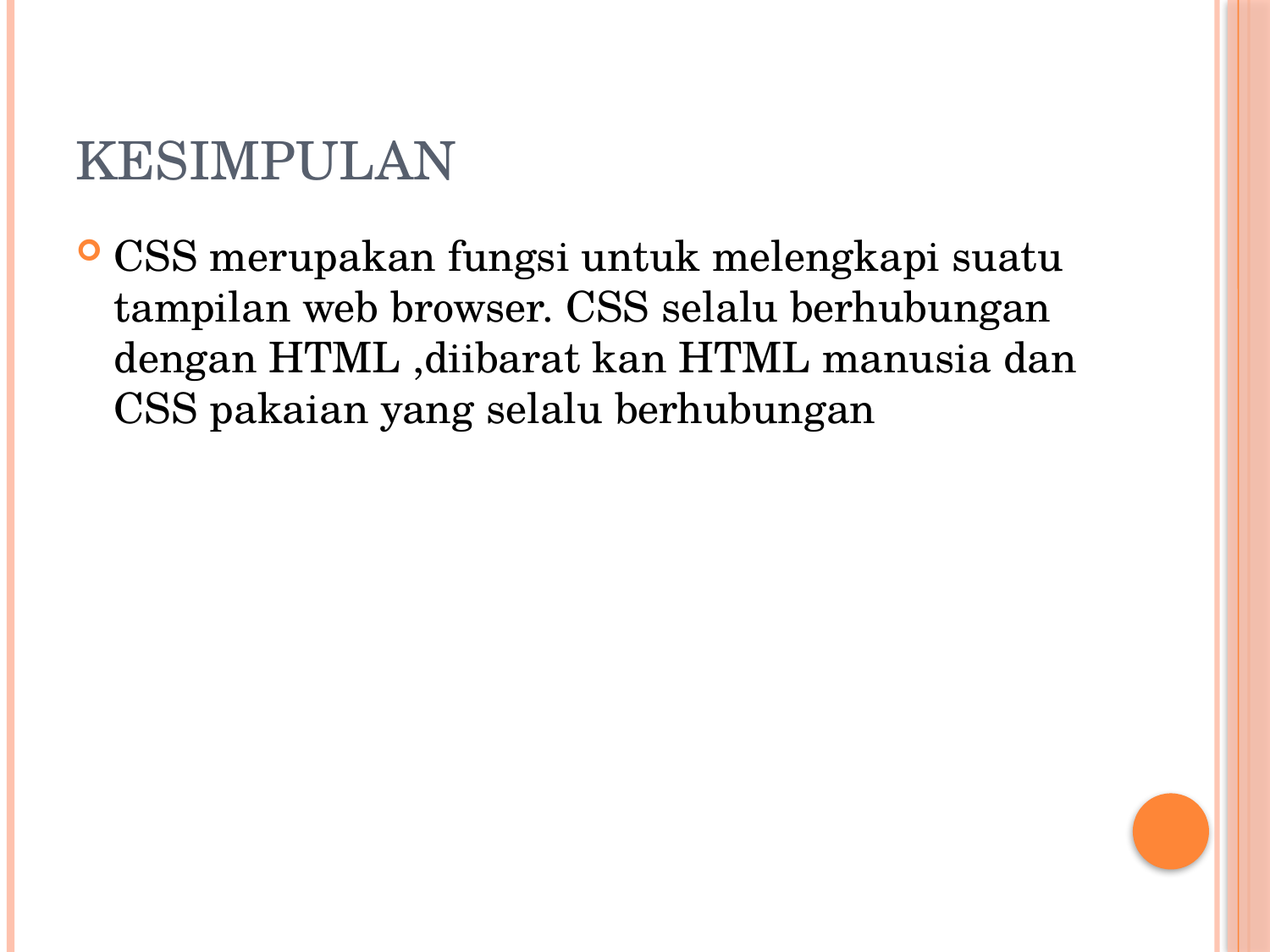

# KESIMPULAN
CSS merupakan fungsi untuk melengkapi suatu tampilan web browser. CSS selalu berhubungan dengan HTML ,diibarat kan HTML manusia dan CSS pakaian yang selalu berhubungan